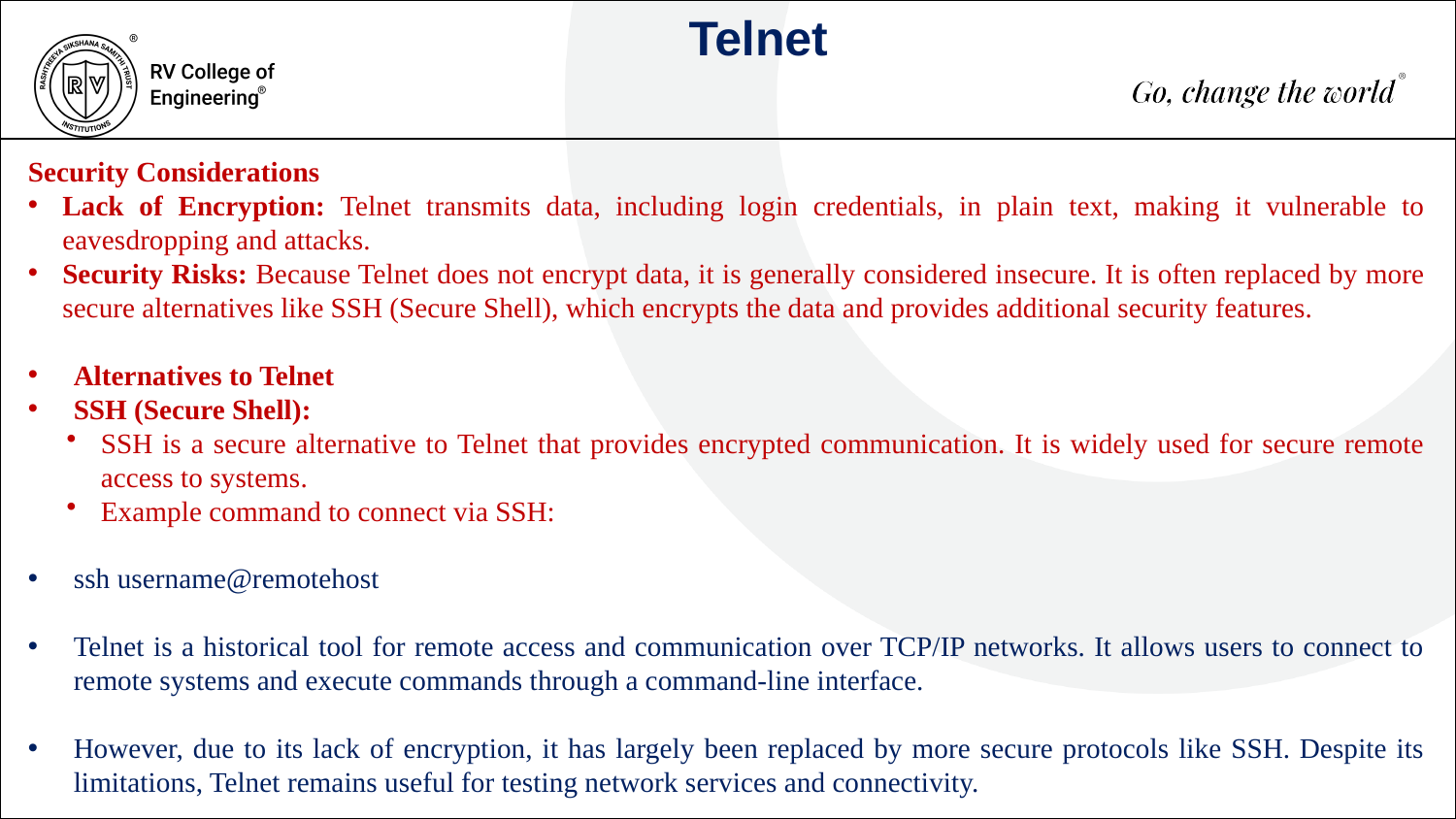

Telnet

Security Considerations
Lack of Encryption: Telnet transmits data, including login credentials, in plain text, making it vulnerable to eavesdropping and attacks.
Security Risks: Because Telnet does not encrypt data, it is generally considered insecure. It is often replaced by more secure alternatives like SSH (Secure Shell), which encrypts the data and provides additional security features.

Alternatives to Telnet
SSH (Secure Shell):
SSH is a secure alternative to Telnet that provides encrypted communication. It is widely used for secure remote access to systems.
Example command to connect via SSH:

ssh username@remotehost

Telnet is a historical tool for remote access and communication over TCP/IP networks. It allows users to connect to remote systems and execute commands through a command-line interface.

However, due to its lack of encryption, it has largely been replaced by more secure protocols like SSH. Despite its limitations, Telnet remains useful for testing network services and connectivity.